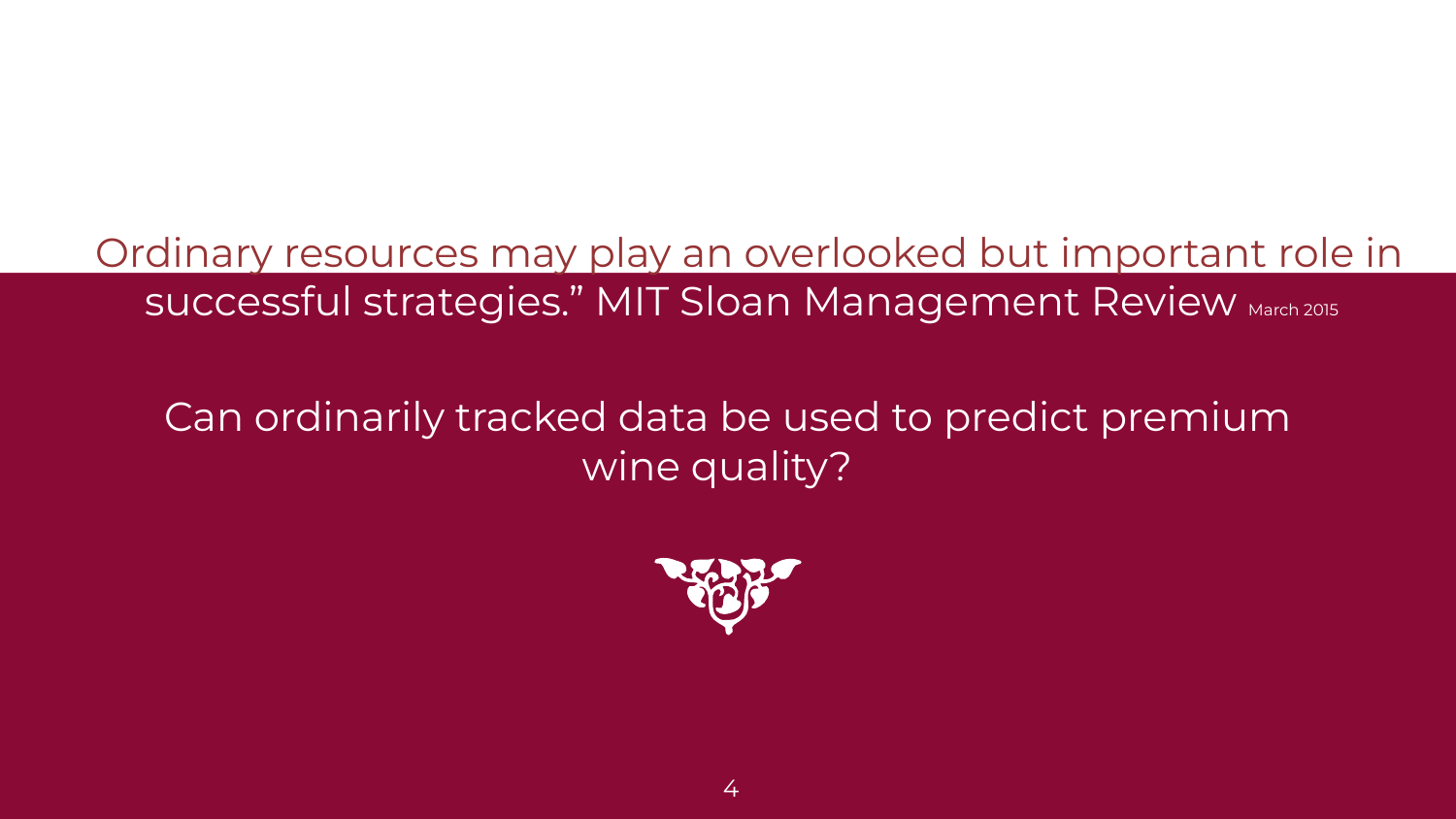

# ”Ordinary resources may play an overlooked but important role in successful strategies.” MIT Sloan Management Review March 2015
Can ordinarily tracked data be used to predict premium wine quality?

4